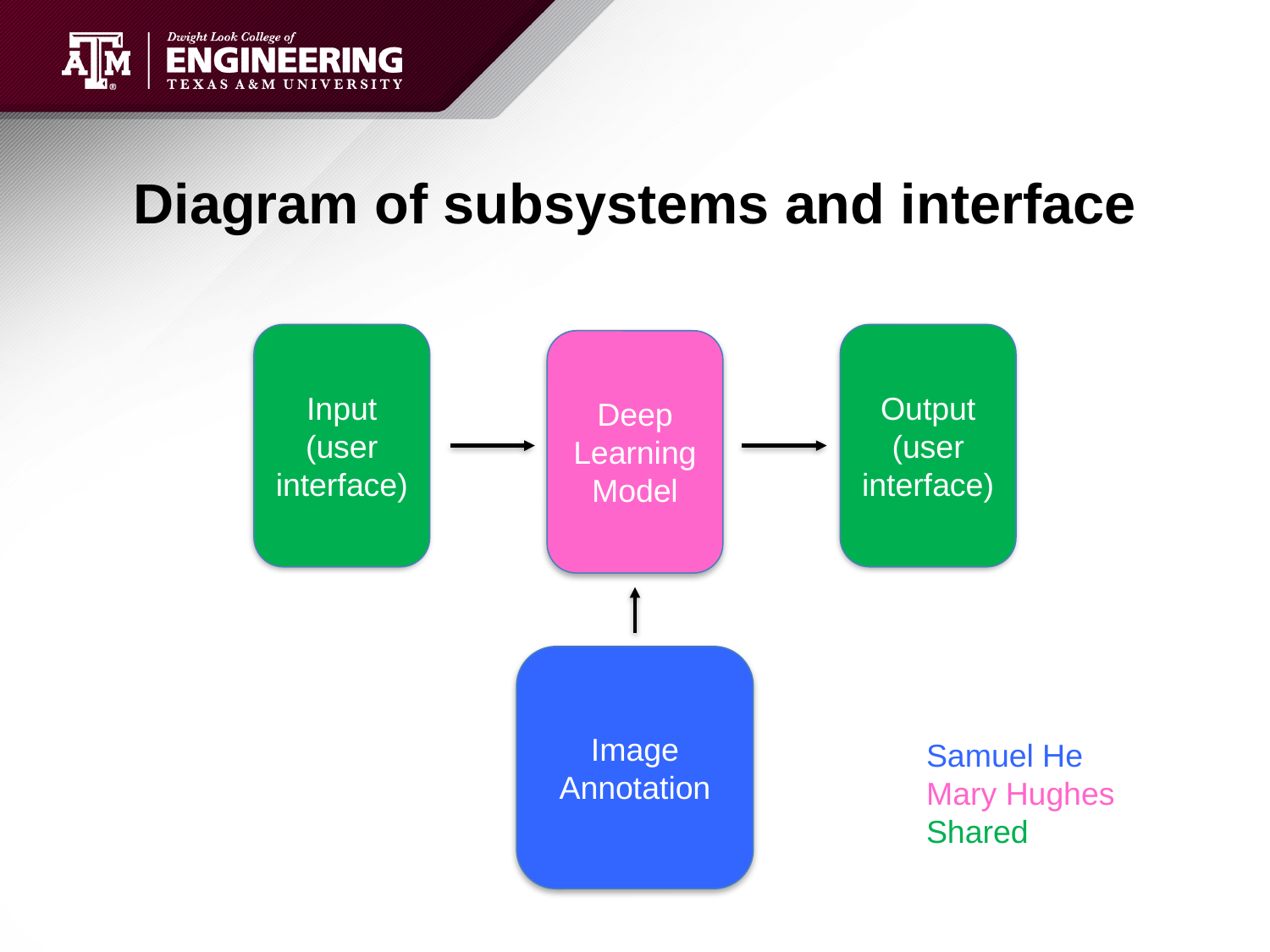

# Diagram of subsystems and interface
Input (user interface)
Output (user interface)
Deep Learning Model
Image Annotation
Samuel He
Mary Hughes
Shared